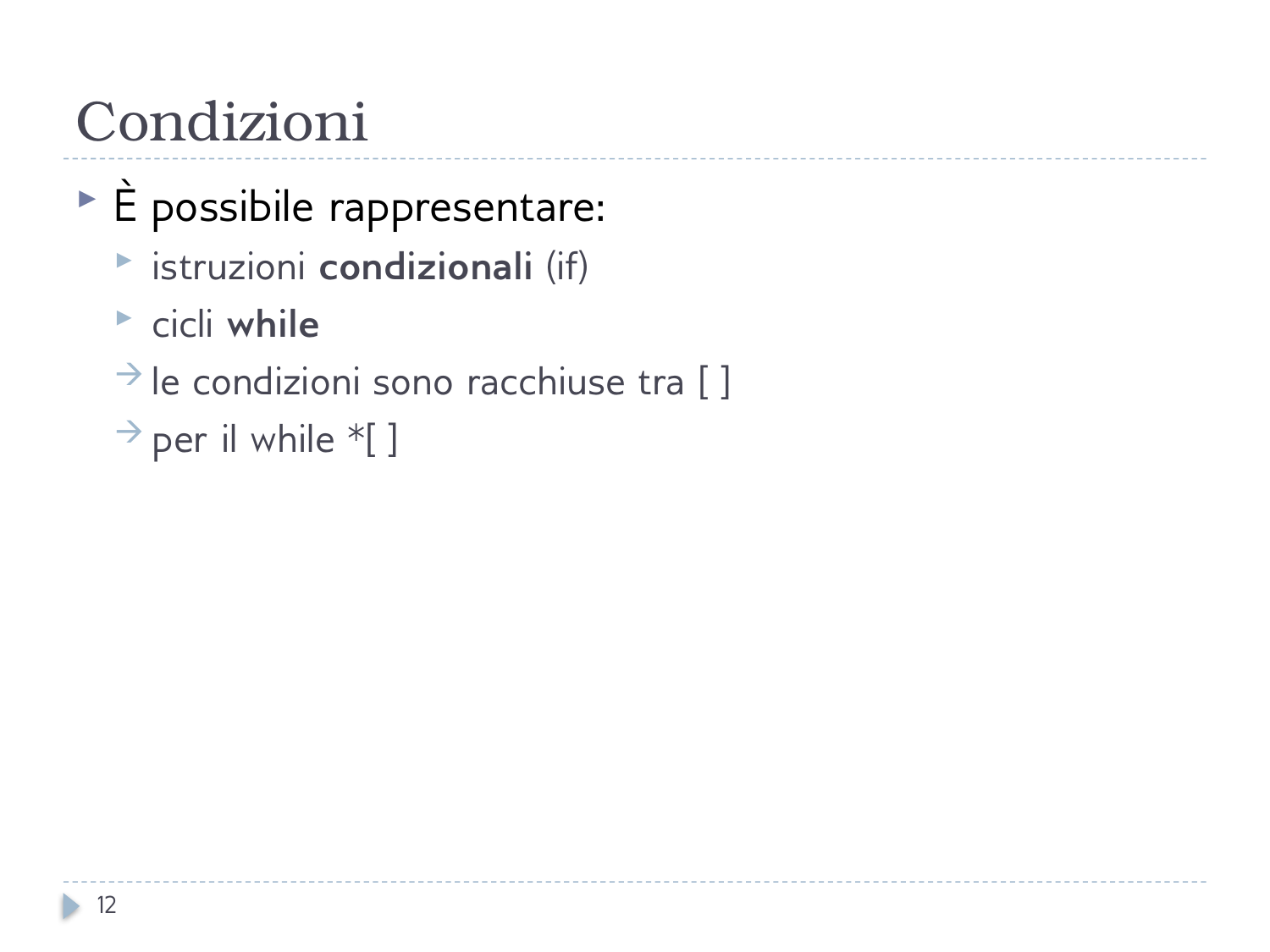

# Condizioni
È possibile rappresentare:
istruzioni condizionali (if)
cicli while
le condizioni sono racchiuse tra [ ]
per il while *[ ]
12